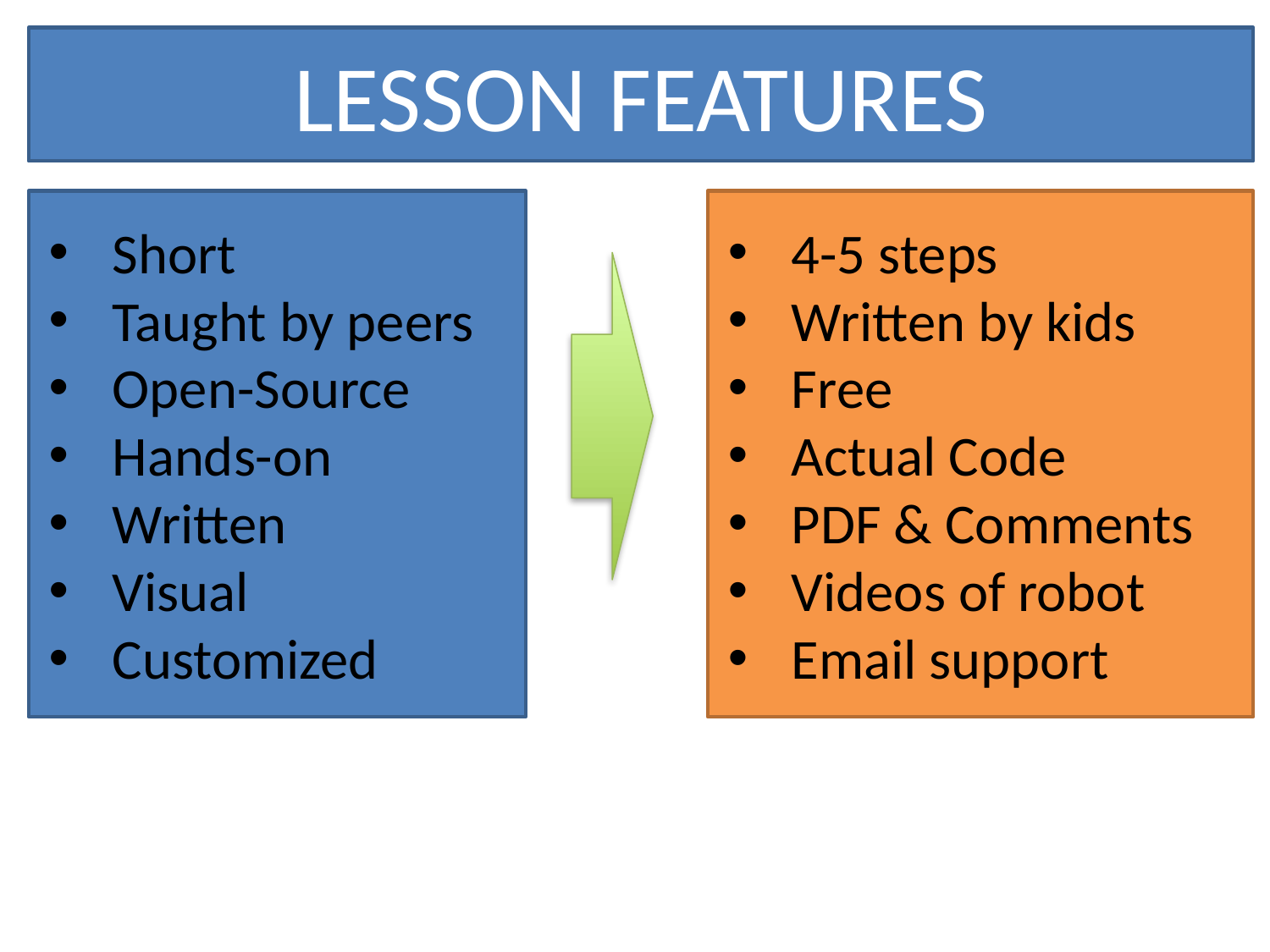

LESSON FEATURES
Short
Taught by peers
Open-Source
Hands-on
Written
Visual
Customized
4-5 steps
Written by kids
Free
Actual Code
PDF & Comments
Videos of robot
Email support